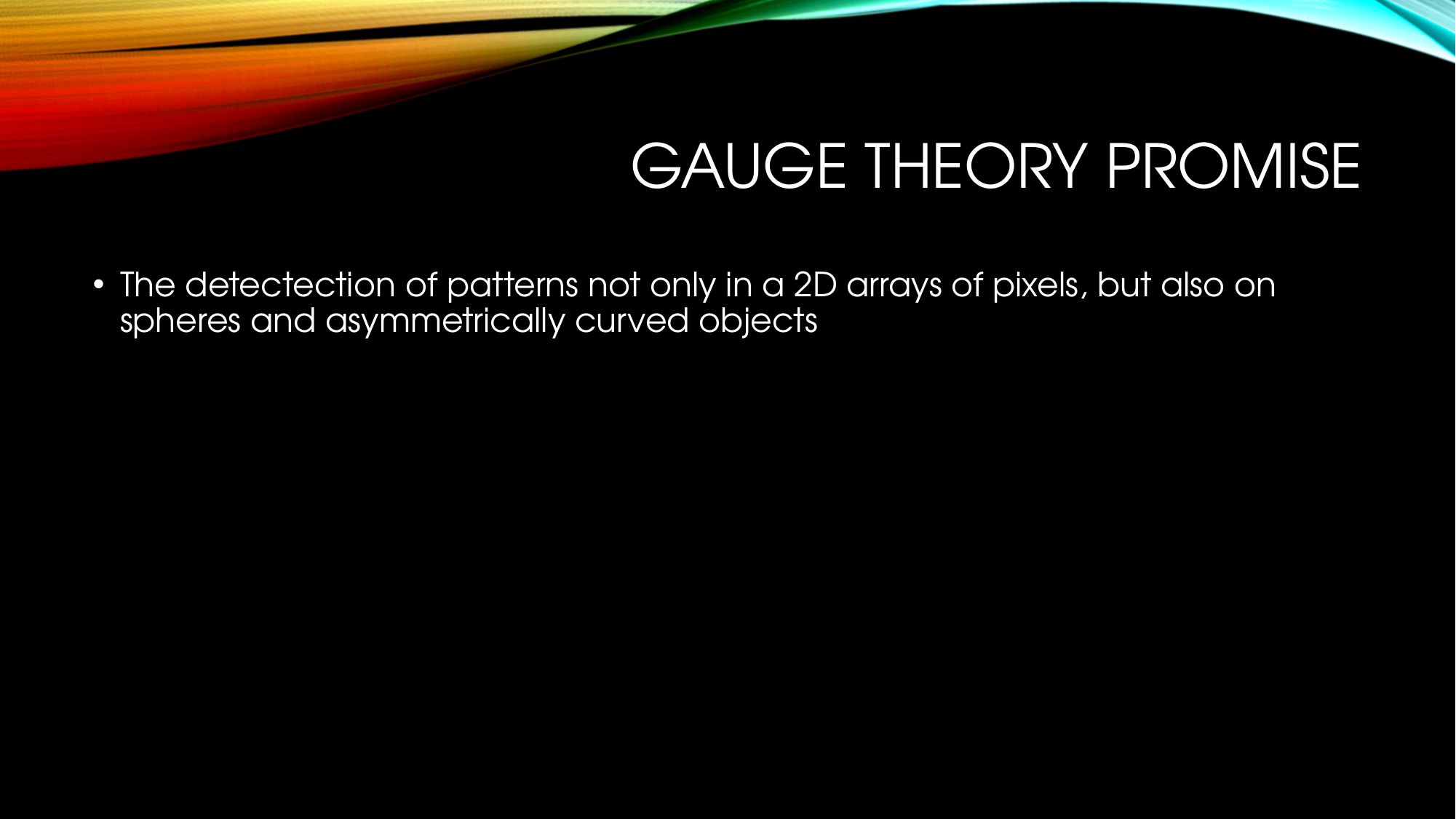

# Gauge theory promise
The detectection of patterns not only in a 2D arrays of pixels, but also on spheres and asymmetrically curved objects